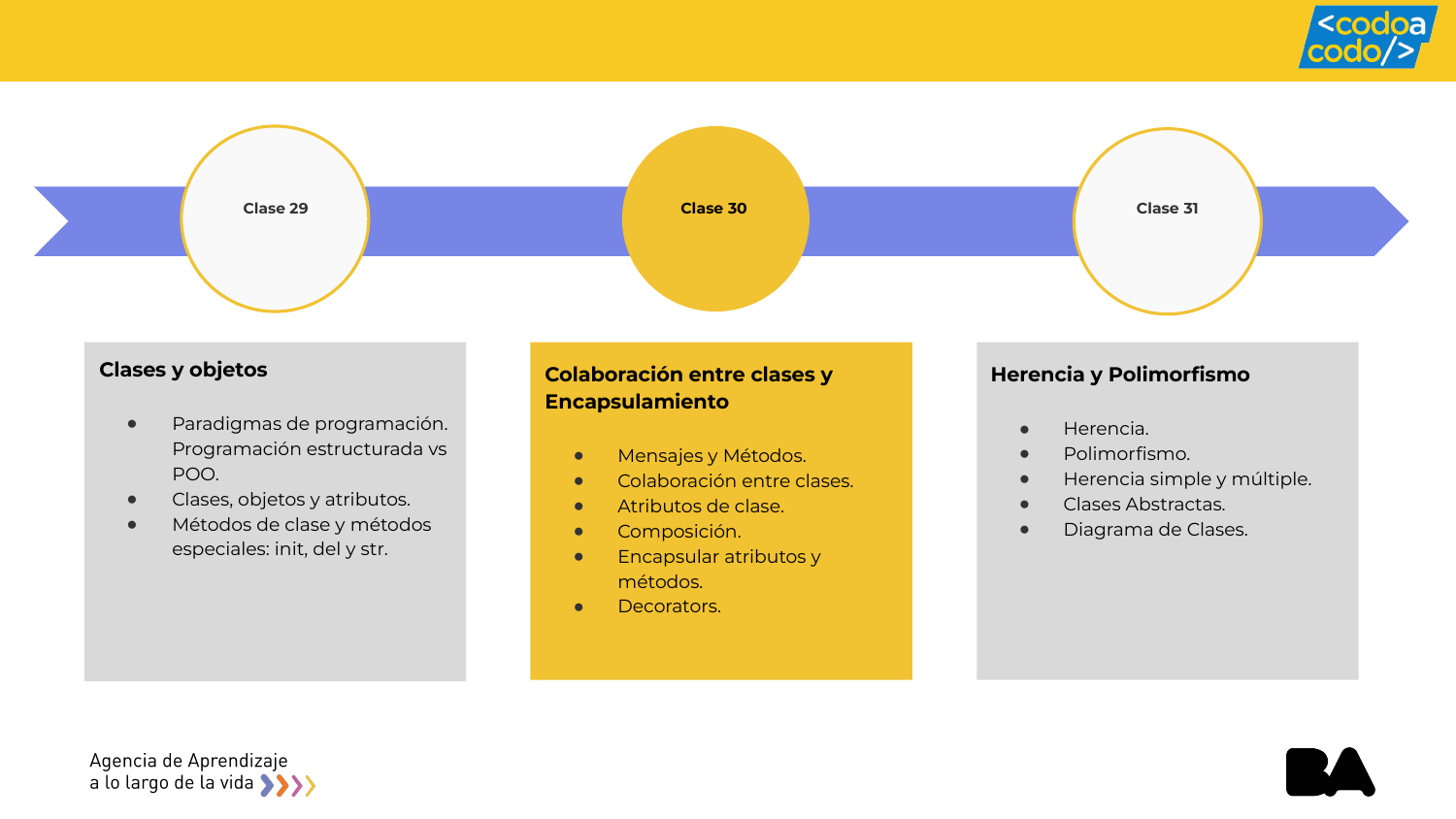

# Clase 29
Clase 30
Clase 31
Clases y objetos

Paradigmas de programación. Programación estructurada vs POO.
Clases, objetos y atributos.
Métodos de clase y métodos especiales: init, del y str.

Colaboración entre clases y Encapsulamiento

Mensajes y Métodos.
Colaboración entre clases.
Atributos de clase.
Composición.
Encapsular atributos y métodos.
Decorators.

Herencia y Polimorfismo

Herencia.
Polimorfismo.
Herencia simple y múltiple.
Clases Abstractas.
Diagrama de Clases.